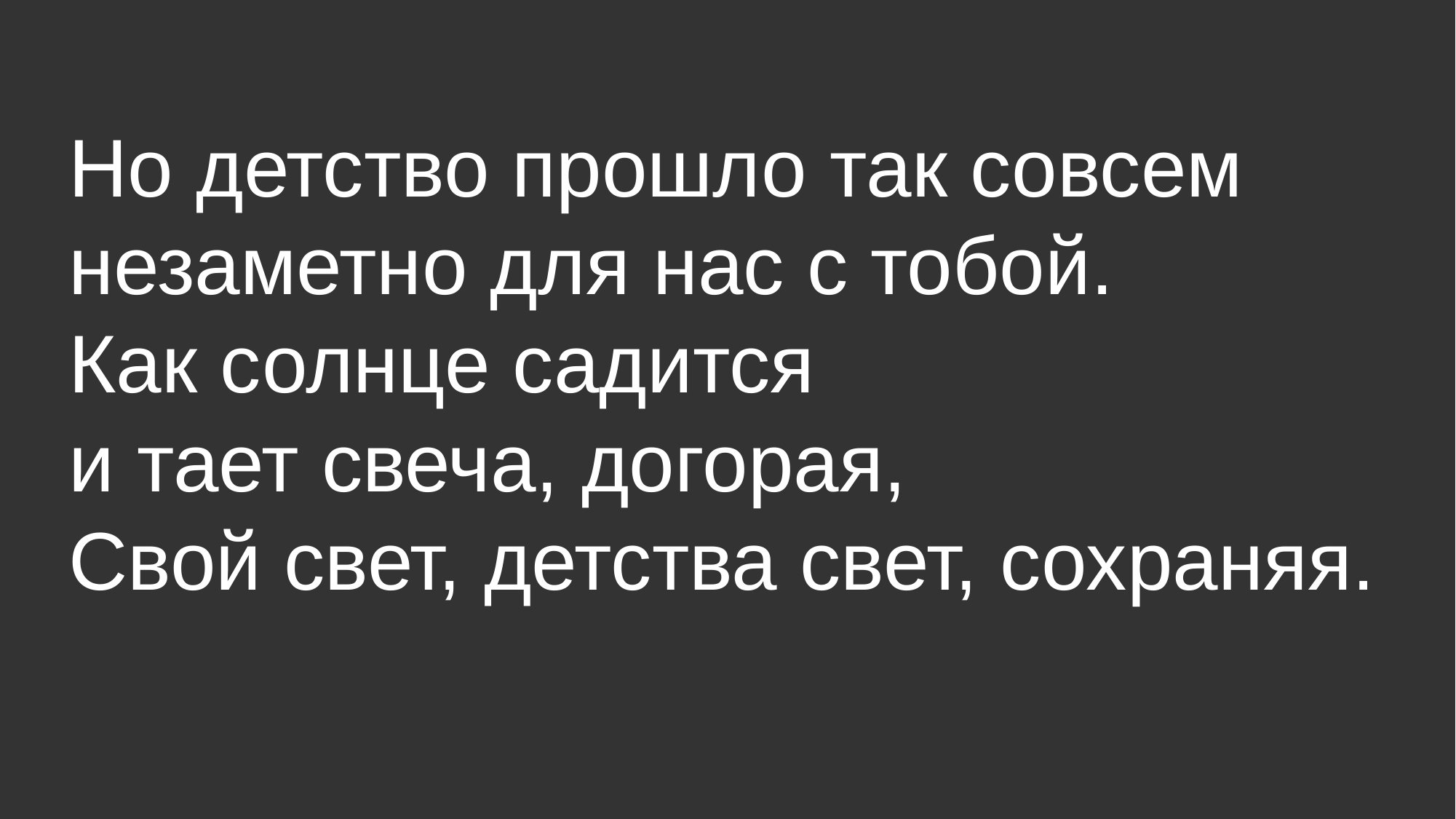

# Но детство прошло так совсем незаметно для нас с тобой. Как солнце садится и тает свеча, догорая, Свой свет, детства свет, сохраняя.